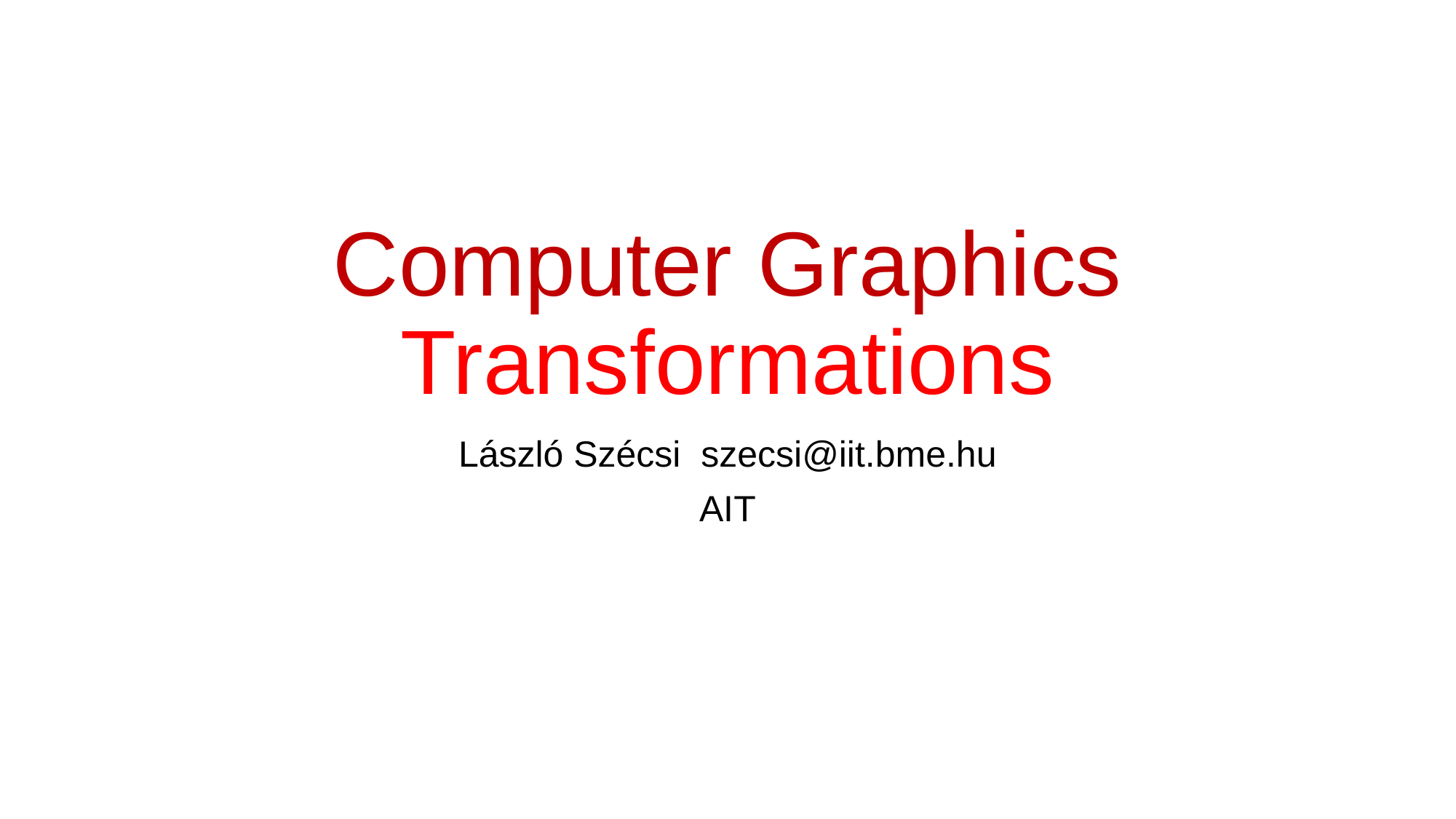

# Computer Graphics Transformations
László Szécsi  szecsi@iit.bme.hu
AIT